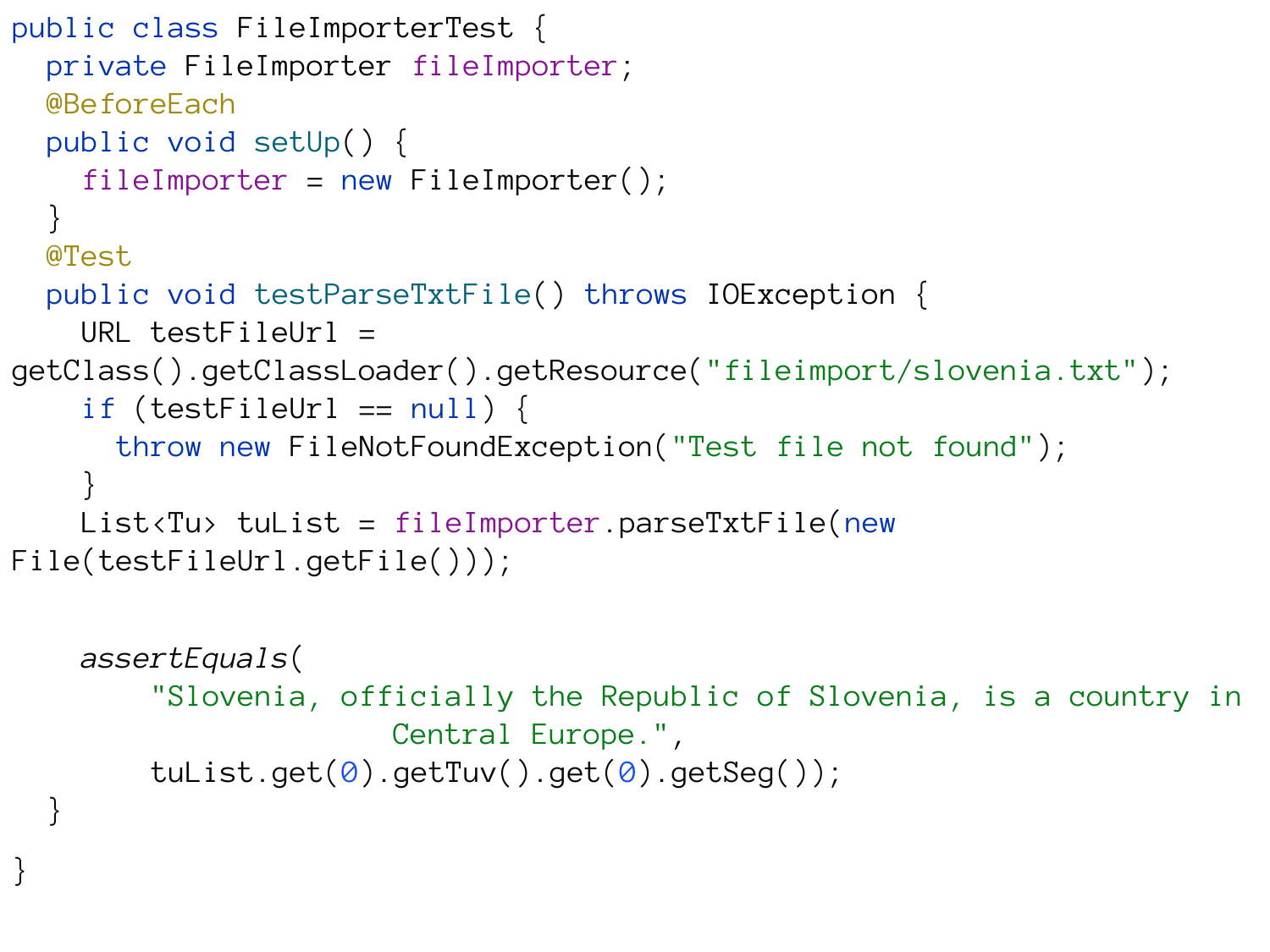

public class FileImporterTest {
  private FileImporter fileImporter;
  @BeforeEach
  public void setUp() {
    fileImporter = new FileImporter();
  }
  @Test
  public void testParseTxtFile() throws IOException {
    URL testFileUrl =   	 	getClass().getClassLoader().getResource("fileimport/slovenia.txt");
    if (testFileUrl == null) {
      throw new FileNotFoundException("Test file not found");
    }
    List<Tu> tuList = fileImporter.parseTxtFile(new 	File(testFileUrl.getFile()));
    assertEquals(
        "Slovenia, officially the Republic of Slovenia, is a country in 			Central Europe.",
        tuList.get(0).getTuv().get(0).getSeg());
  }
}

# Testiranje
JUnit testi – knjižnica
Testiranje z različnimi dokumenti
Anže Pintar
Stran 5 od 7